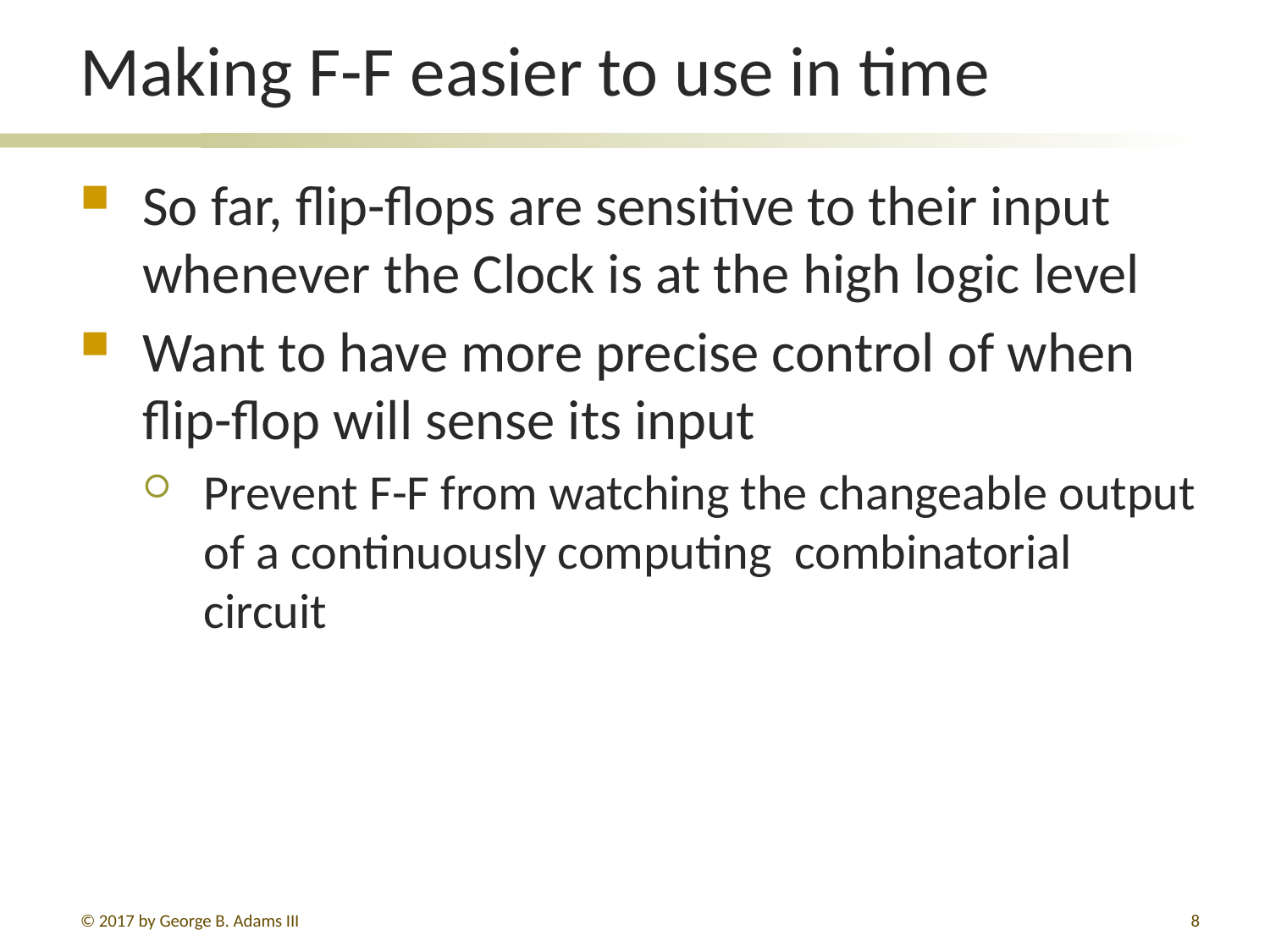

# Making F-F easier to use in time
So far, flip-flops are sensitive to their input whenever the Clock is at the high logic level
Want to have more precise control of when flip-flop will sense its input
Prevent F-F from watching the changeable output of a continuously computing  combinatorial circuit
© 2017 by George B. Adams III
8